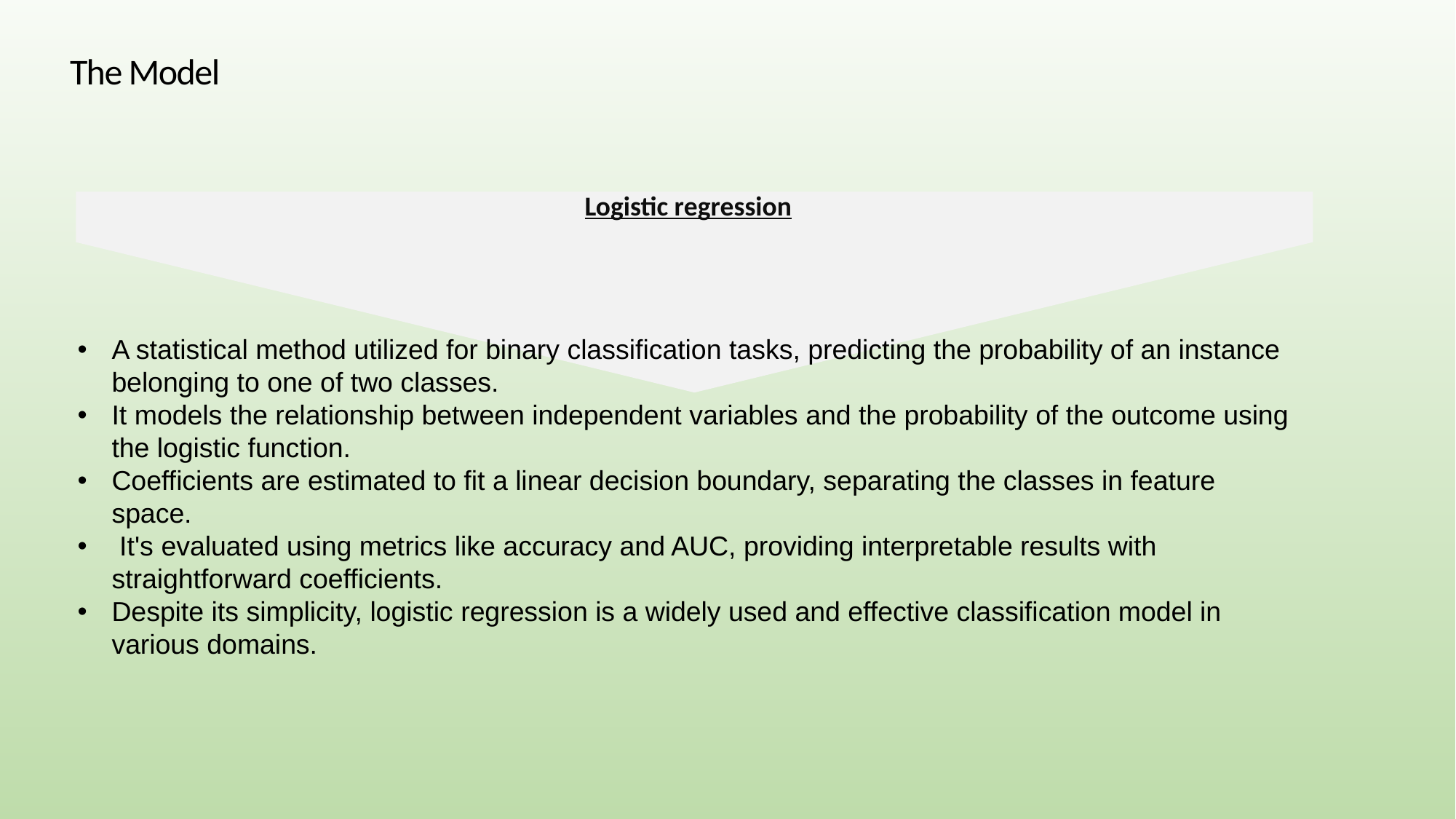

# The Model

Logistic regression

A statistical method utilized for binary classification tasks, predicting the probability of an instance belonging to one of two classes.
It models the relationship between independent variables and the probability of the outcome using the logistic function.
Coefficients are estimated to fit a linear decision boundary, separating the classes in feature space.
 It's evaluated using metrics like accuracy and AUC, providing interpretable results with straightforward coefficients.
Despite its simplicity, logistic regression is a widely used and effective classification model in various domains.